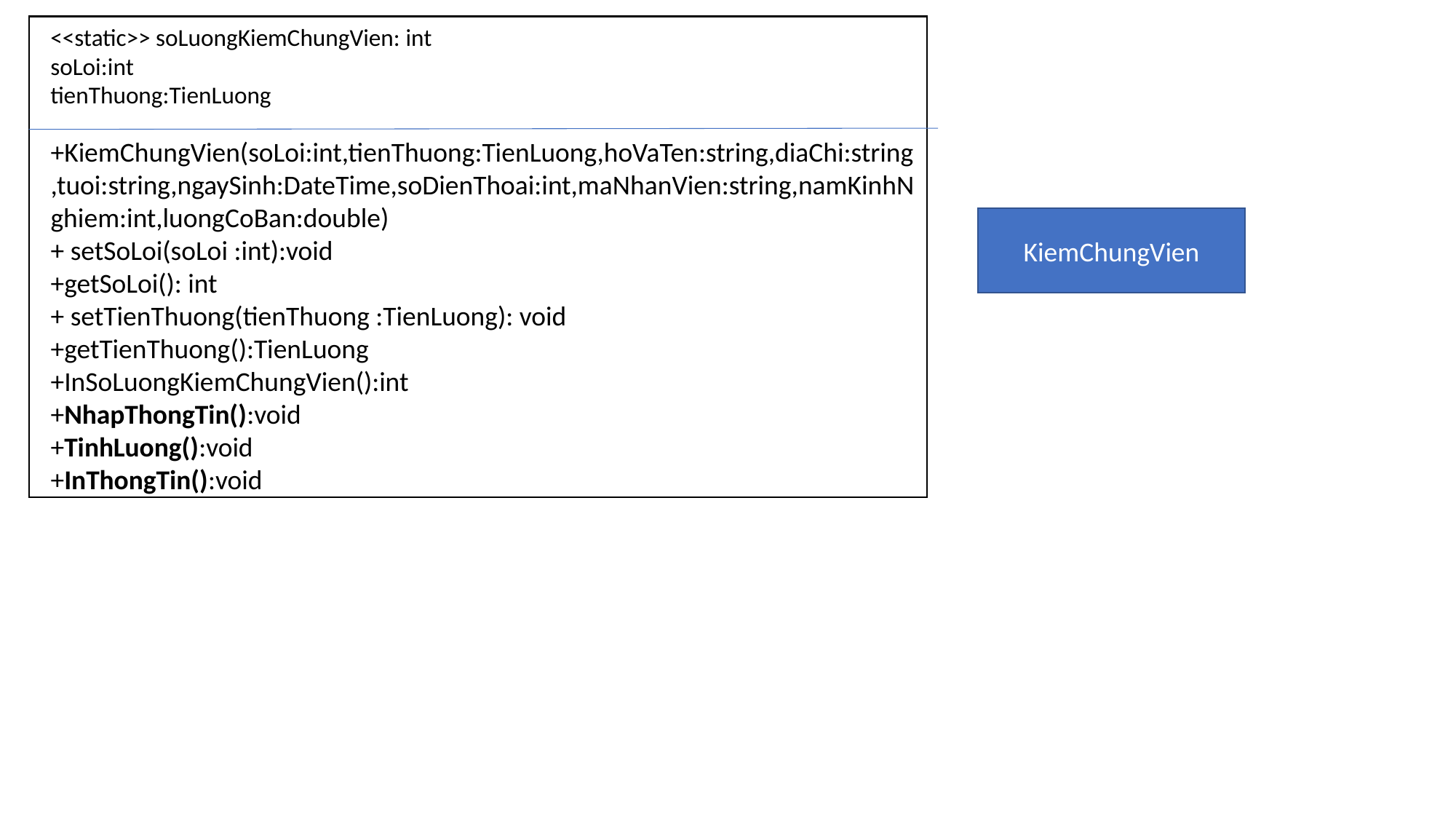

<<static>> soLuongKiemChungVien: int
soLoi:int
tienThuong:TienLuong
+KiemChungVien(soLoi:int,tienThuong:TienLuong,hoVaTen:string,diaChi:string,tuoi:string,ngaySinh:DateTime,soDienThoai:int,maNhanVien:string,namKinhNghiem:int,luongCoBan:double)
+ setSoLoi(soLoi :int):void
+getSoLoi(): int
+ setTienThuong(tienThuong :TienLuong): void
+getTienThuong():TienLuong
+InSoLuongKiemChungVien():int
+NhapThongTin():void
+TinhLuong():void
+InThongTin():void

KiemChungVien